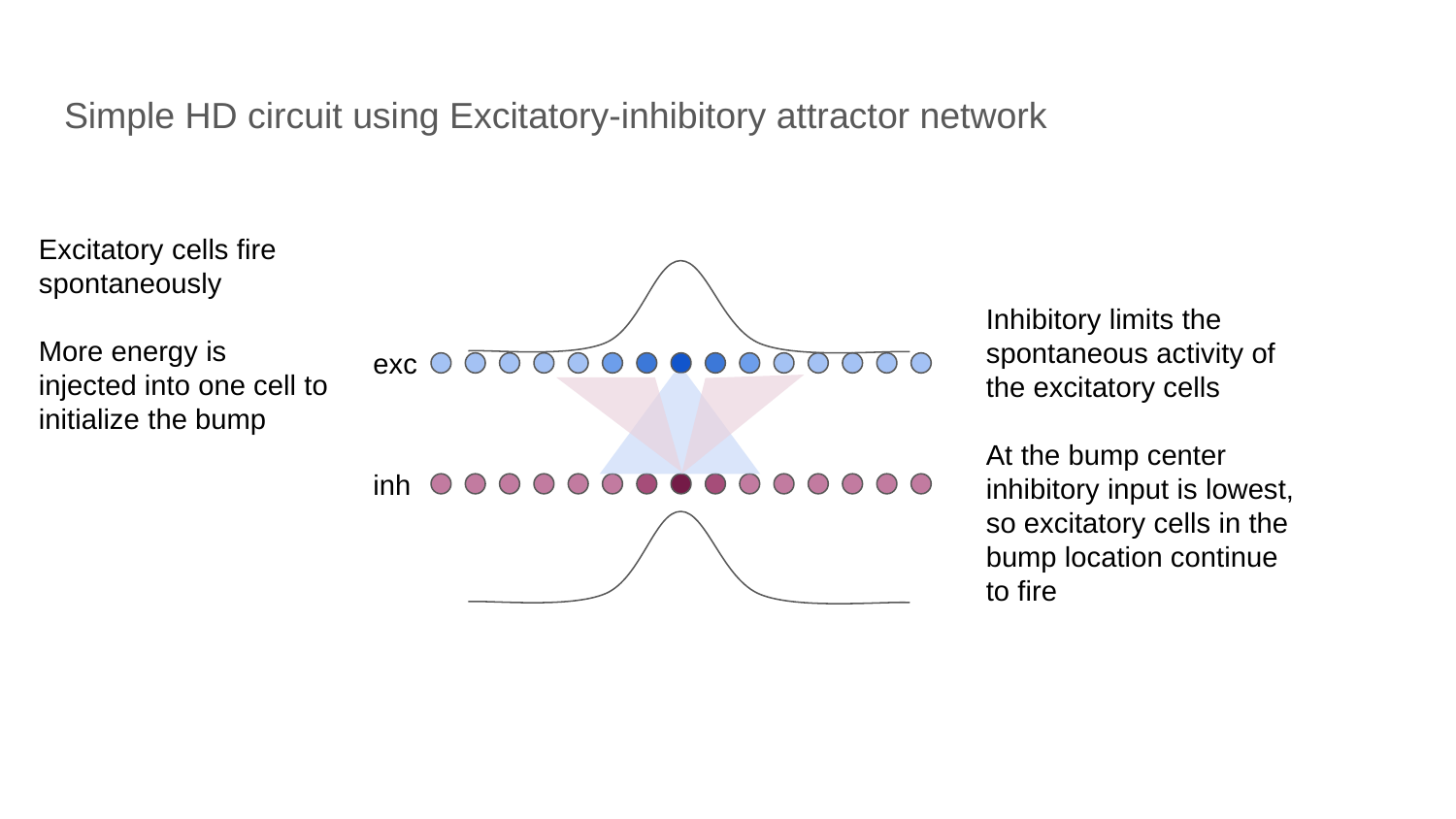

# Simple HD circuit using Excitatory-inhibitory attractor network

Excitatory cells fire spontaneously

More energy is injected into one cell to initialize the bump

Inhibitory limits the spontaneous activity of the excitatory cells

At the bump center inhibitory input is lowest, so excitatory cells in the bump location continue to fire
exc

inh